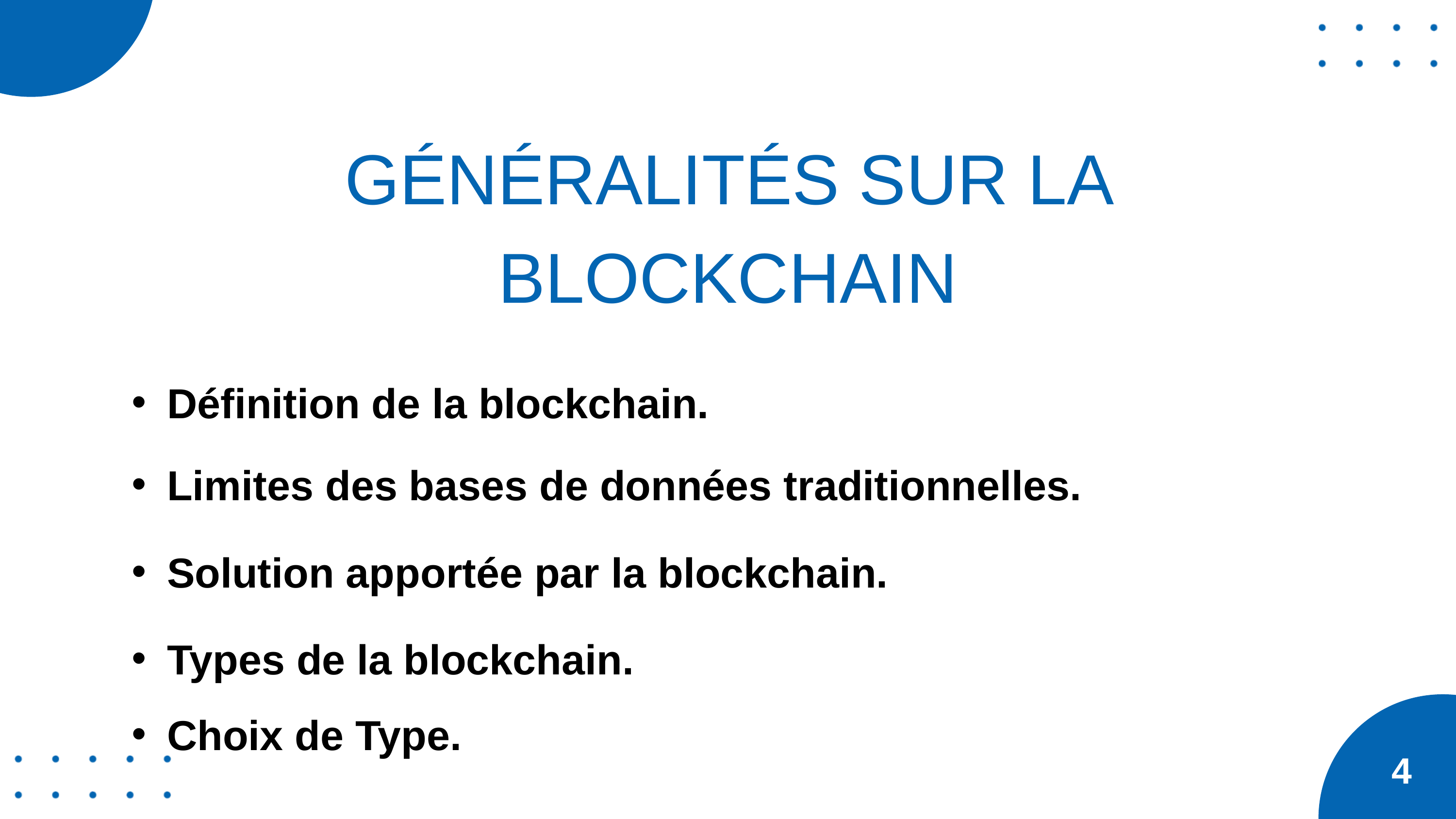

GÉNÉRALITÉS SUR LA BLOCKCHAIN
Définition de la blockchain.
Limites des bases de données traditionnelles.
Solution apportée par la blockchain.
Types de la blockchain.

Choix de Type.
4